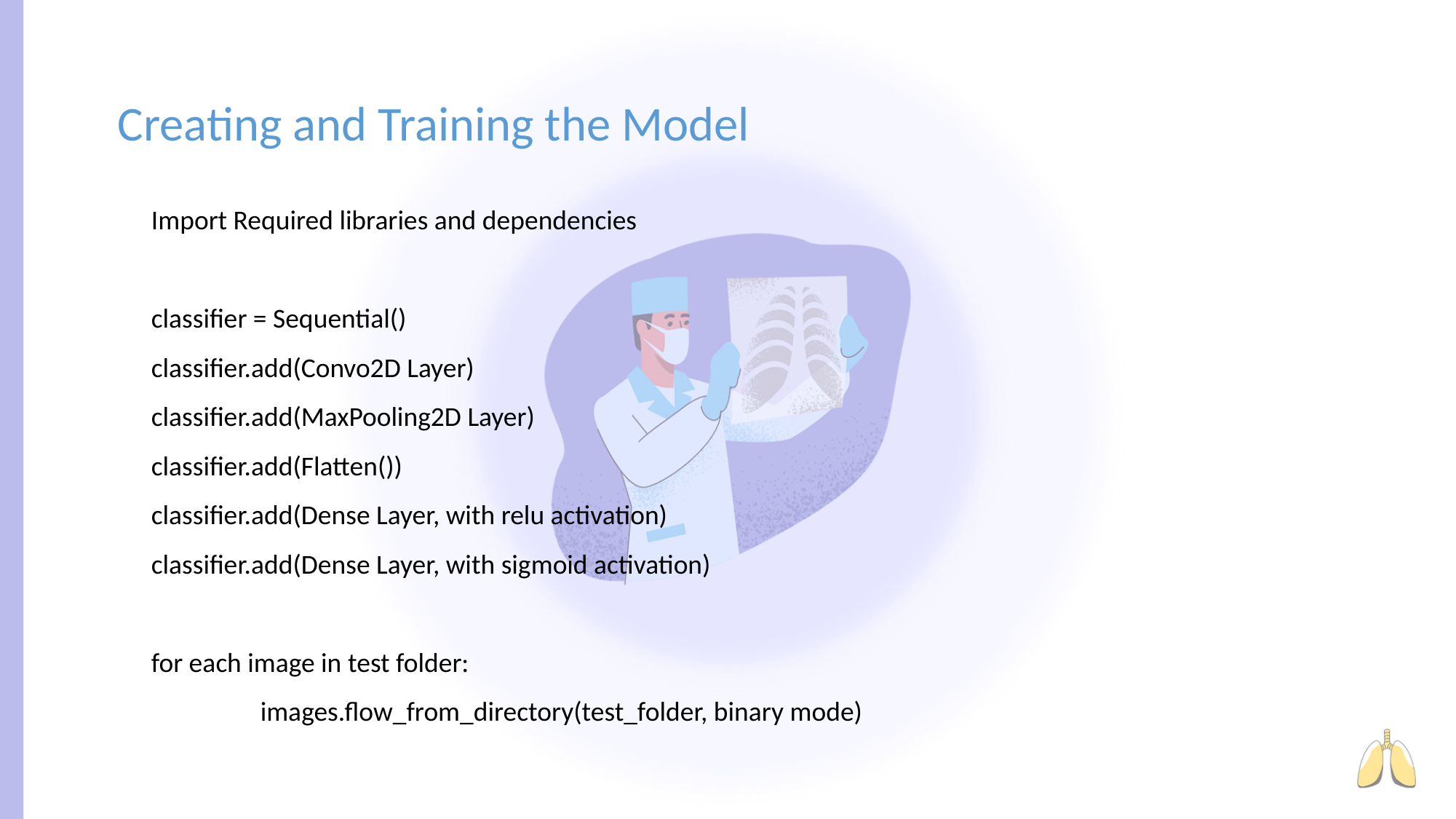

Creating and Training the Model
Import Required libraries and dependencies

classifier = Sequential()
classifier.add(Convo2D Layer)
classifier.add(MaxPooling2D Layer)
classifier.add(Flatten())
classifier.add(Dense Layer, with relu activation)
classifier.add(Dense Layer, with sigmoid activation)

for each image in test folder:
	images.flow_from_directory(test_folder, binary mode)